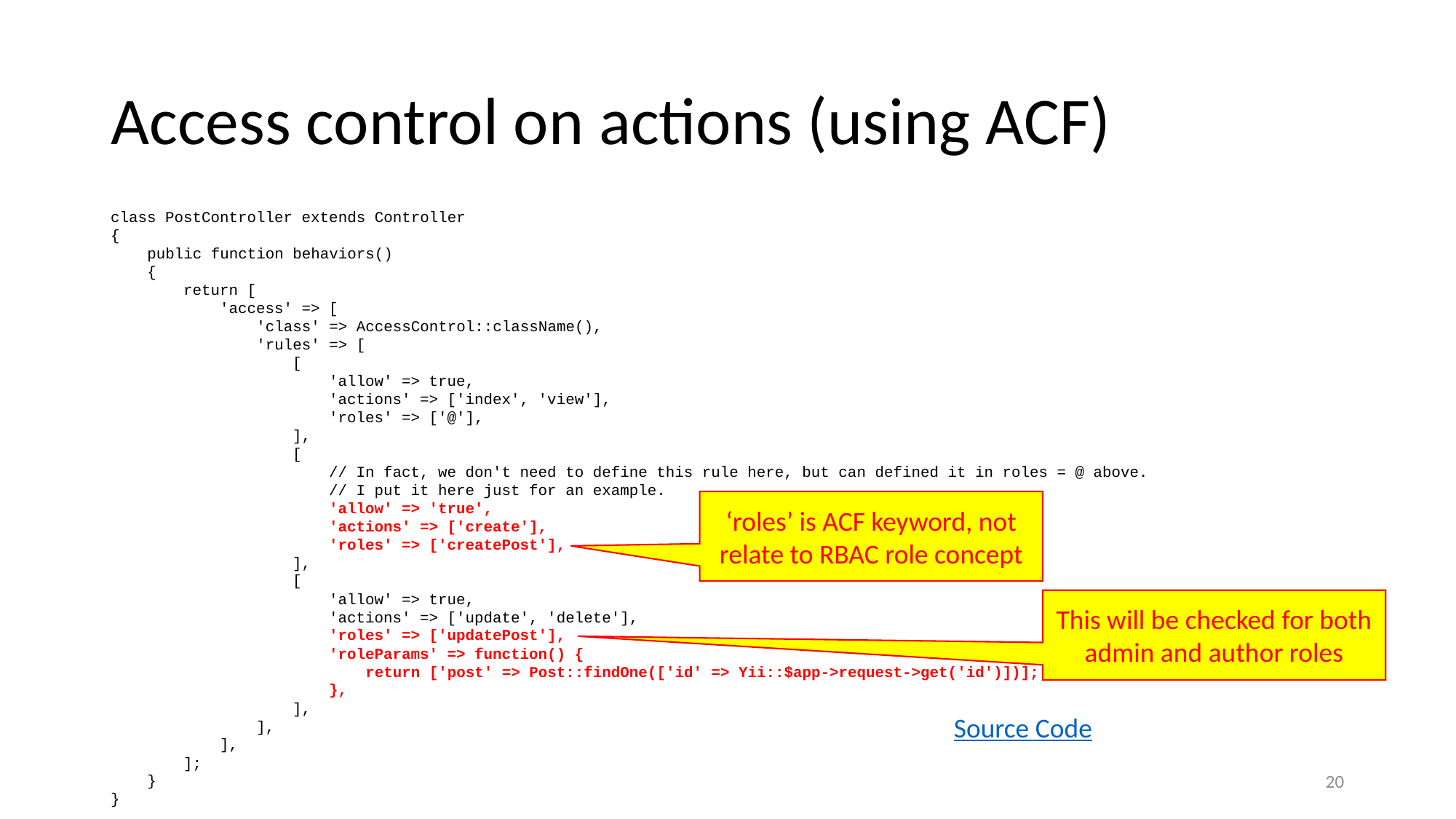

# Access control on actions (using ACF)
class PostController extends Controller
{
    public function behaviors()
    {
        return [
            'access' => [
                'class' => AccessControl::className(),
                'rules' => [
                    [
                        'allow' => true,
                        'actions' => ['index', 'view'],
                        'roles' => ['@'],
                    ],
                    [
                        // In fact, we don't need to define this rule here, but can defined it in roles = @ above.
                        // I put it here just for an example.
                        'allow' => 'true',
                        'actions' => ['create'],
                        'roles' => ['createPost'],
                    ],
                    [
                        'allow' => true,
                        'actions' => ['update', 'delete'],
                        'roles' => ['updatePost'],
                        'roleParams' => function() {
                            return ['post' => Post::findOne(['id' => Yii::$app->request->get('id')])];
                        },
                    ],
                ],
            ],
        ];
    }
}

‘roles’ is ACF keyword, not relate to RBAC role concept
This will be checked for both admin and author roles
Source Code
20